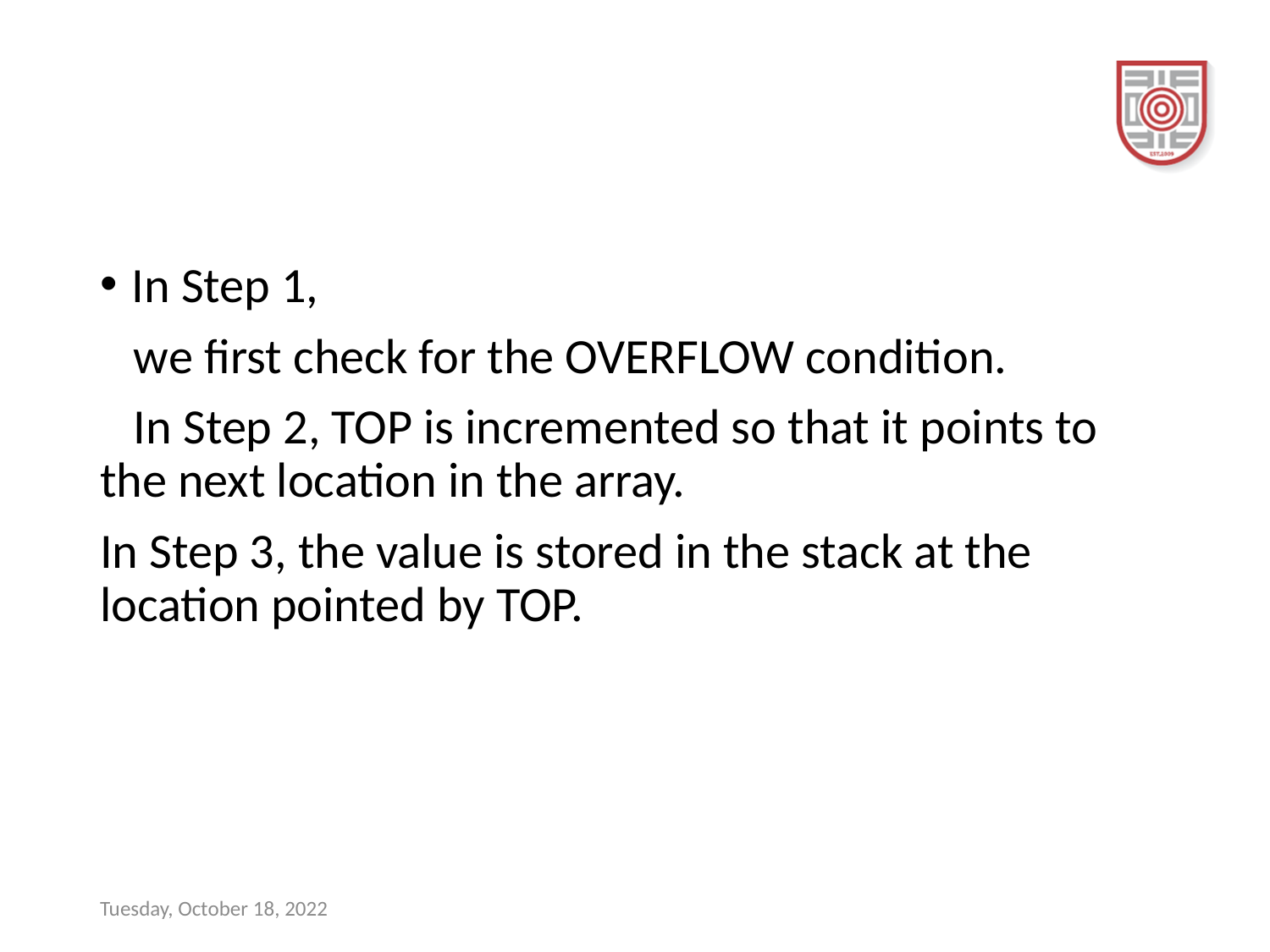

#
In Step 1,
   we first check for the OVERFLOW condition.
   In Step 2, TOP is incremented so that it points to the next location in the array.
In Step 3, the value is stored in the stack at the location pointed by TOP.
Tuesday, October 18, 2022